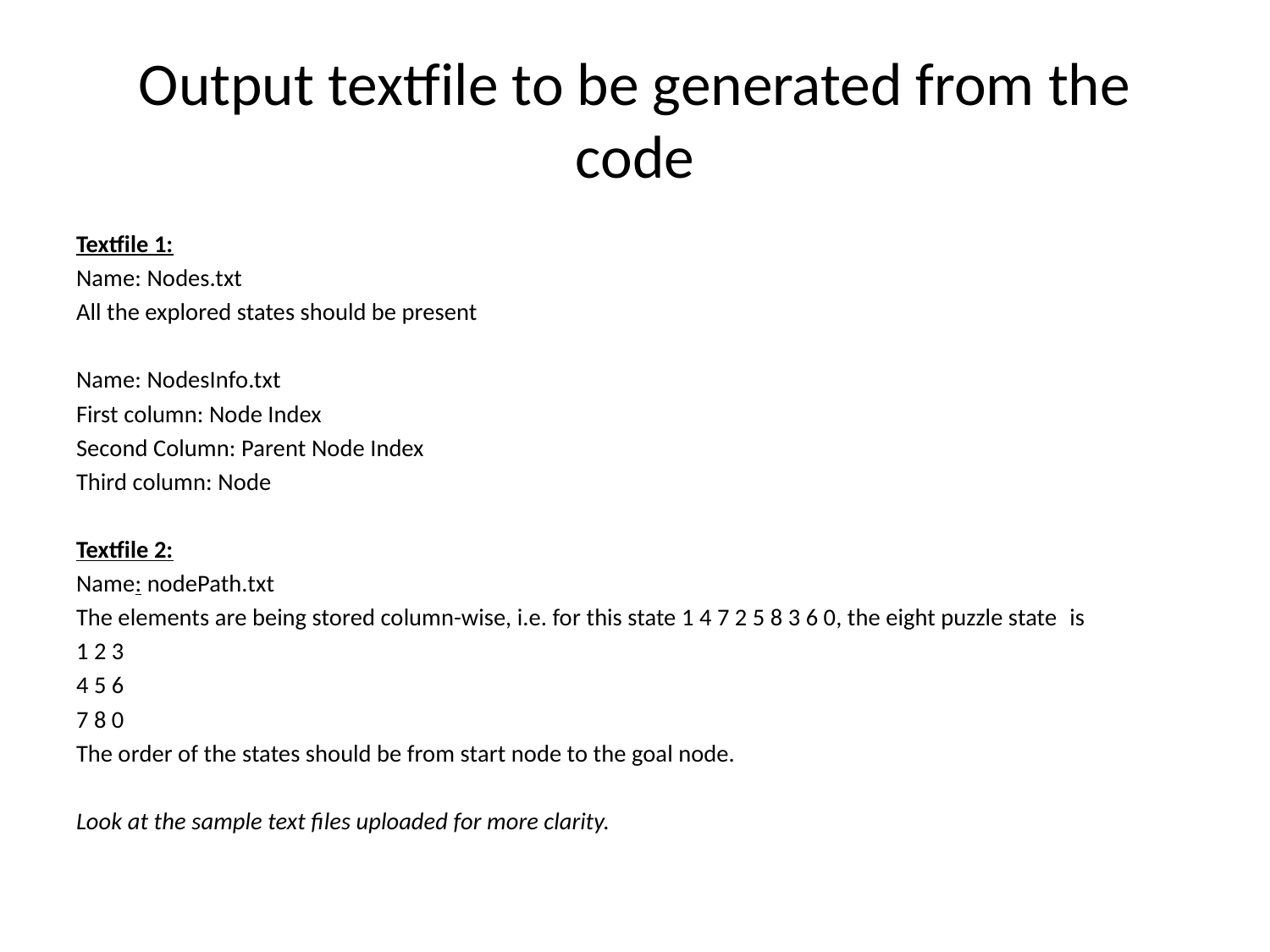

# Output textfile to be generated from the code
Textfile 1:
Name: Nodes.txt
All the explored states should be present

Name: NodesInfo.txt
First column: Node Index
Second Column: Parent Node Index
Third column: Node

Textfile 2:
Name: nodePath.txt
The elements are being stored column-wise, i.e. for this state 1 4 7 2 5 8 3 6 0, the eight puzzle state  is
1 2 3
4 5 6
7 8 0
The order of the states should be from start node to the goal node.

Look at the sample text files uploaded for more clarity.